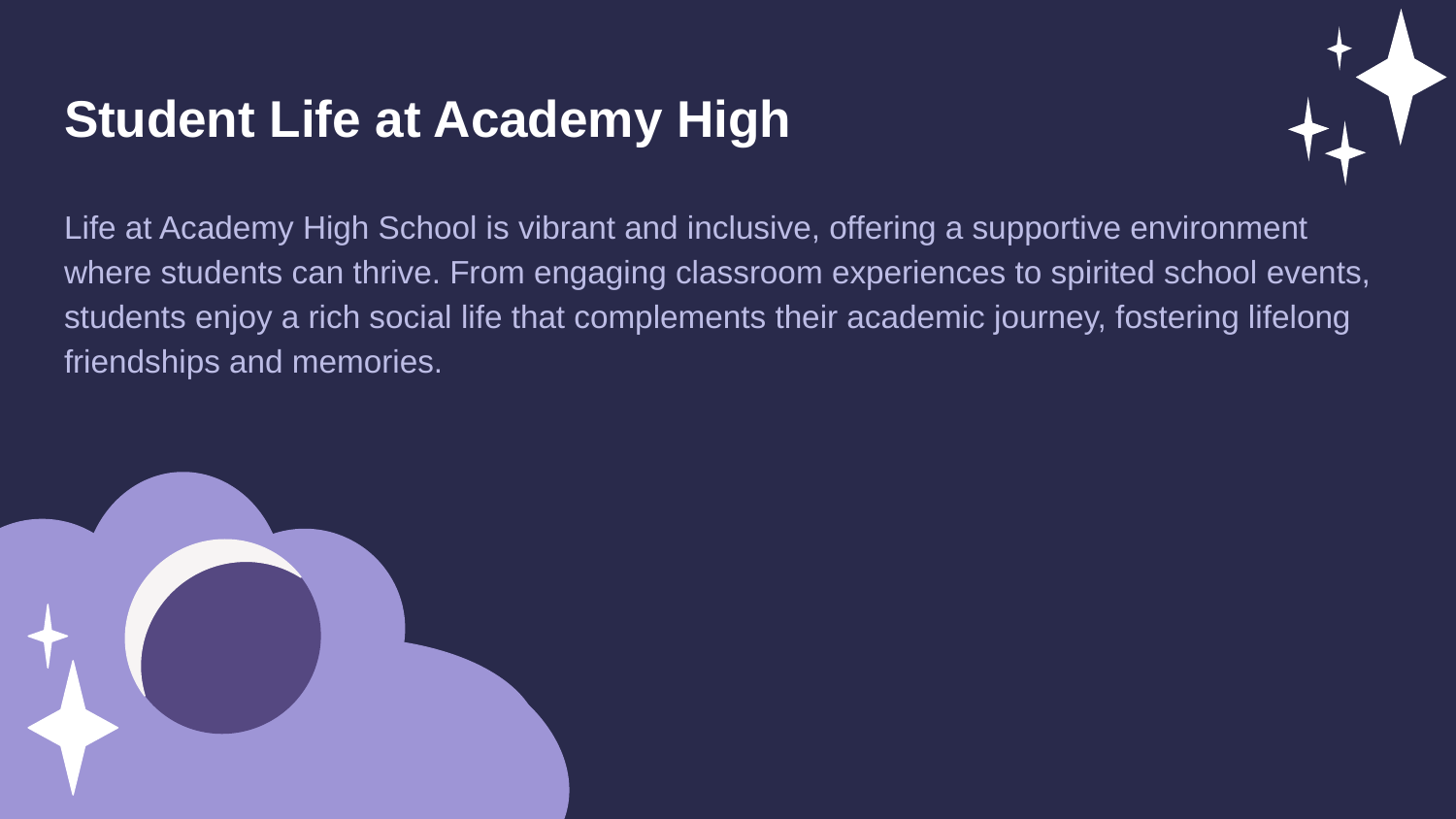

Student Life at Academy High
Life at Academy High School is vibrant and inclusive, offering a supportive environment where students can thrive. From engaging classroom experiences to spirited school events, students enjoy a rich social life that complements their academic journey, fostering lifelong friendships and memories.